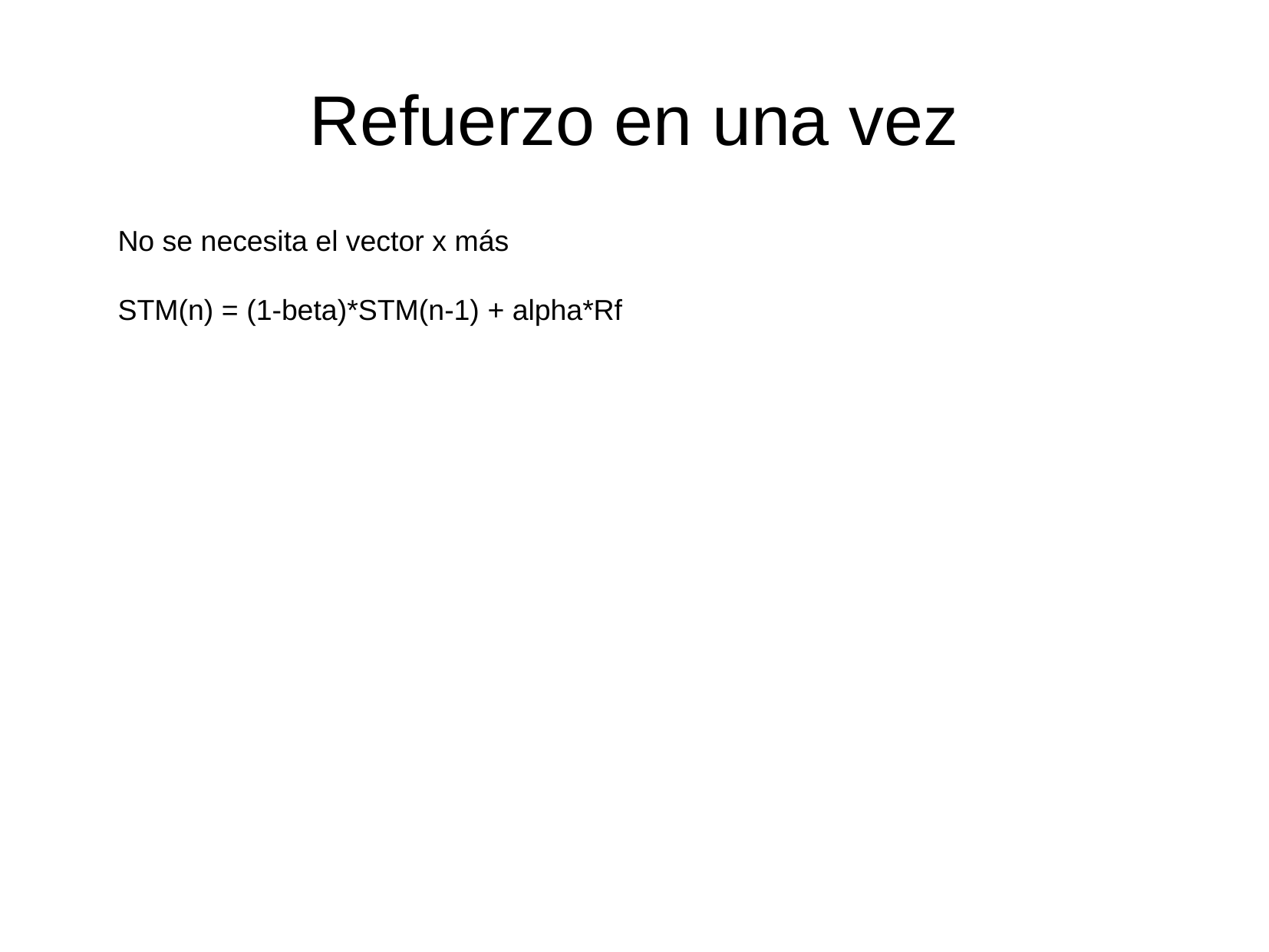

Refuerzo en una vez
No se necesita el vector x más

STM(n) = (1-beta)*STM(n-1) + alpha*Rf